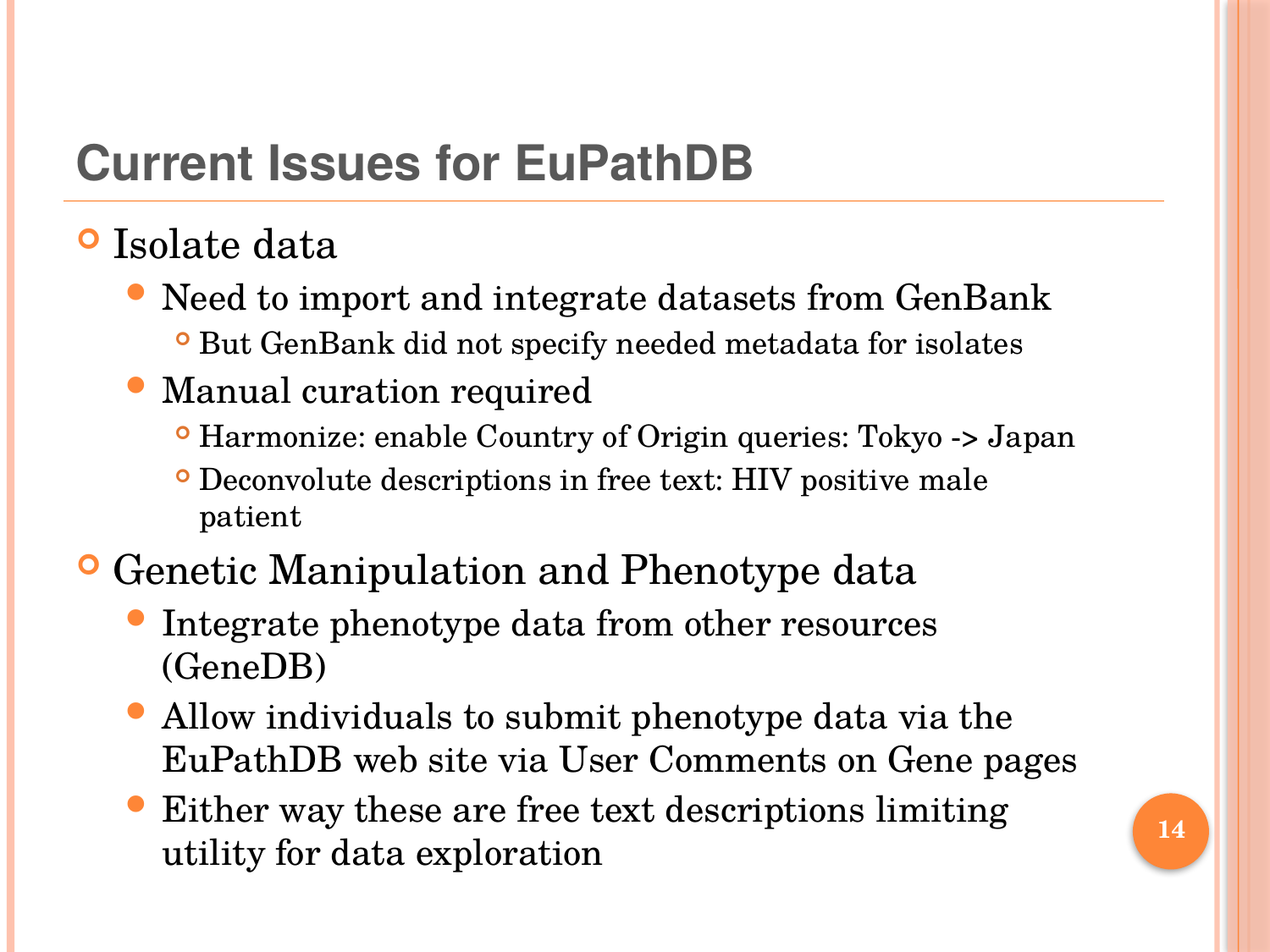

# Current Issues for EuPathDB
Isolate data
Need to import and integrate datasets from GenBank
But GenBank did not specify needed metadata for isolates
Manual curation required
Harmonize: enable Country of Origin queries: Tokyo -> Japan
Deconvolute descriptions in free text: HIV positive male patient
Genetic Manipulation and Phenotype data
Integrate phenotype data from other resources (GeneDB)
Allow individuals to submit phenotype data via the EuPathDB web site via User Comments on Gene pages
Either way these are free text descriptions limiting utility for data exploration

14